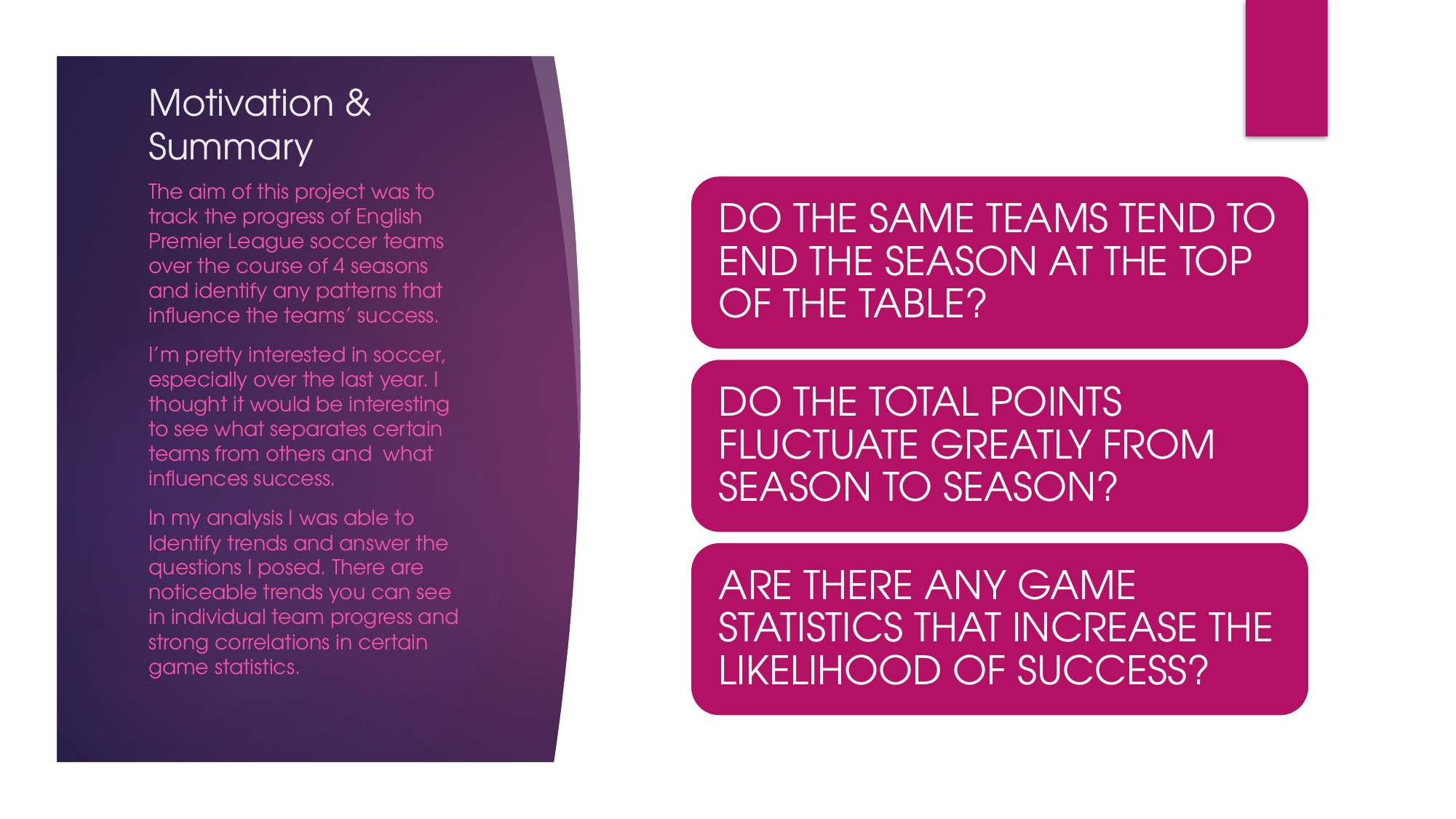

# Motivation & Summary
The aim of this project was to track the progress of English Premier League soccer teams over the course of 4 seasons and identify any patterns that influence the teams’ success.
I’m pretty interested in soccer, especially over the last year. I thought it would be interesting to see what separates certain teams from others and  what influences success.
In my analysis I was able to Identify trends and answer the questions I posed. There are noticeable trends you can see in individual team progress and strong correlations in certain game statistics.
Do the same teams tend to end the season at the top of the table?
Do the Total points fluctuate greatly from season to season?
Are there any game statistics that increase the likelihood of success?